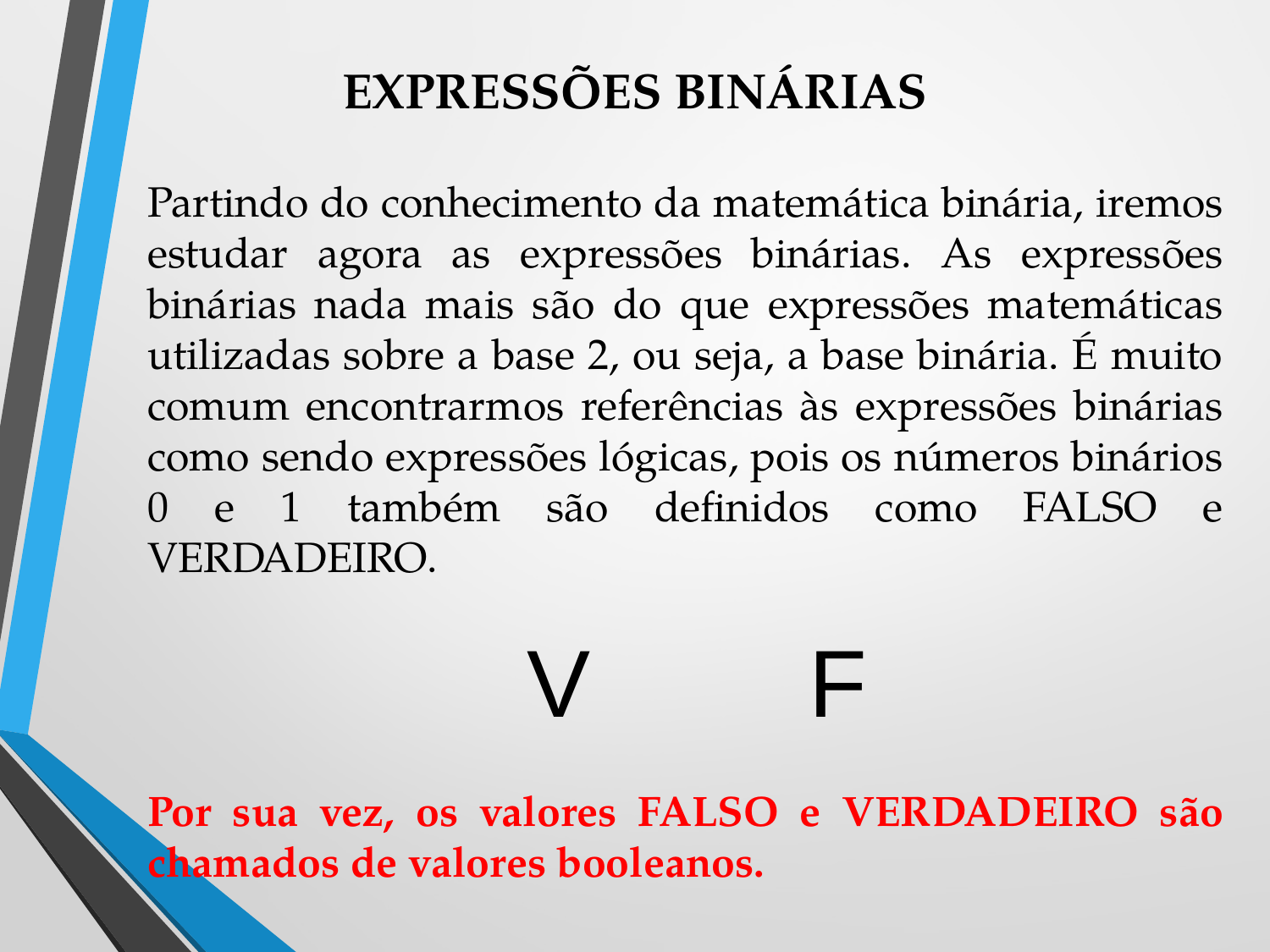

# EXPRESSÕES BINÁRIAS
Partindo do conhecimento da matemática binária, iremos estudar agora as expressões binárias. As expressões binárias nada mais são do que expressões matemáticas utilizadas sobre a base 2, ou seja, a base binária. É muito comum encontrarmos referências às expressões binárias como sendo expressões lógicas, pois os números binários 0 e 1 também são definidos como FALSO e VERDADEIRO.

Por sua vez, os valores FALSO e VERDADEIRO são chamados de valores booleanos.
V
F